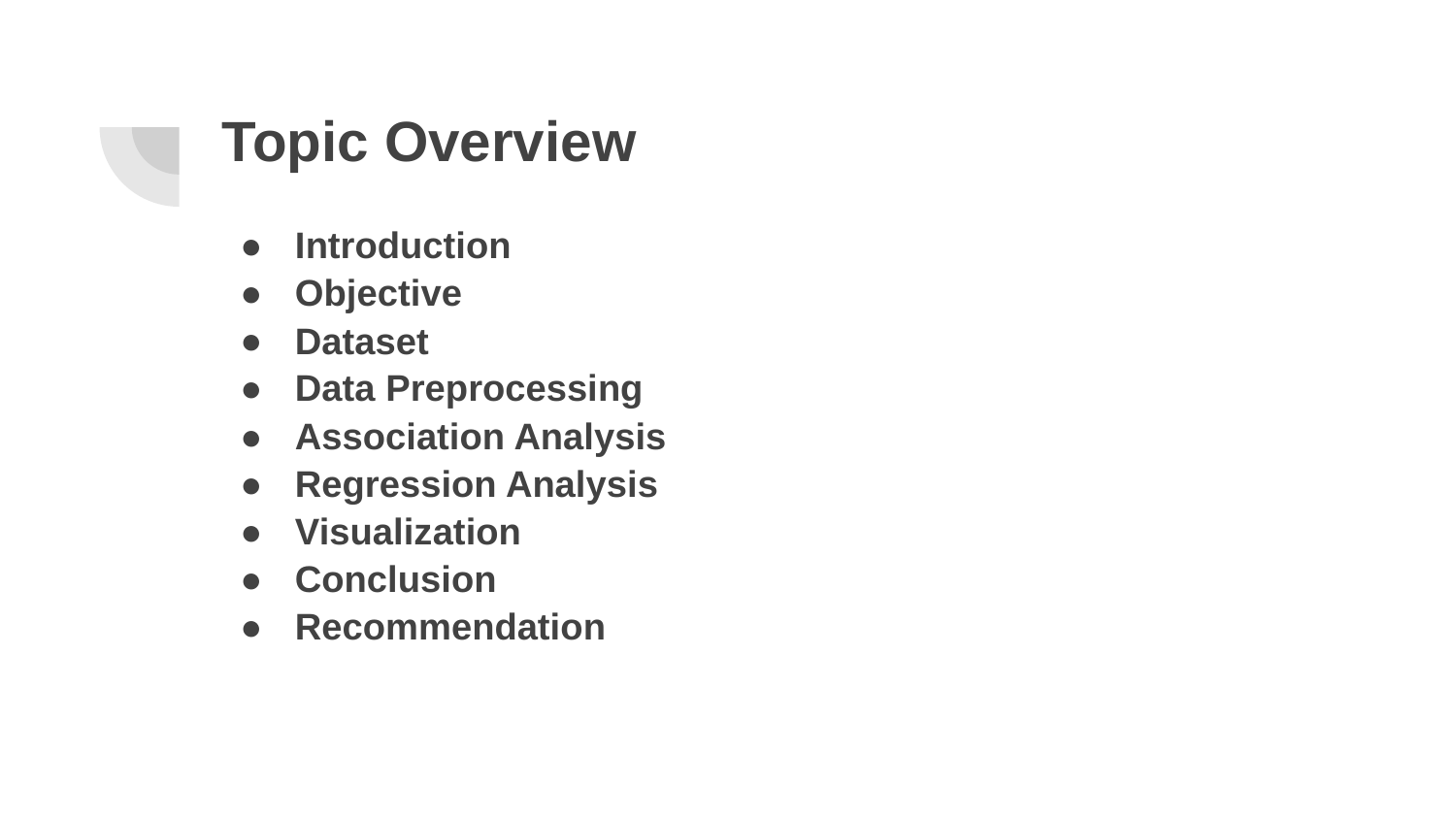

# Topic Overview
Introduction
Objective
Dataset
Data Preprocessing
Association Analysis
Regression Analysis
Visualization
Conclusion
Recommendation